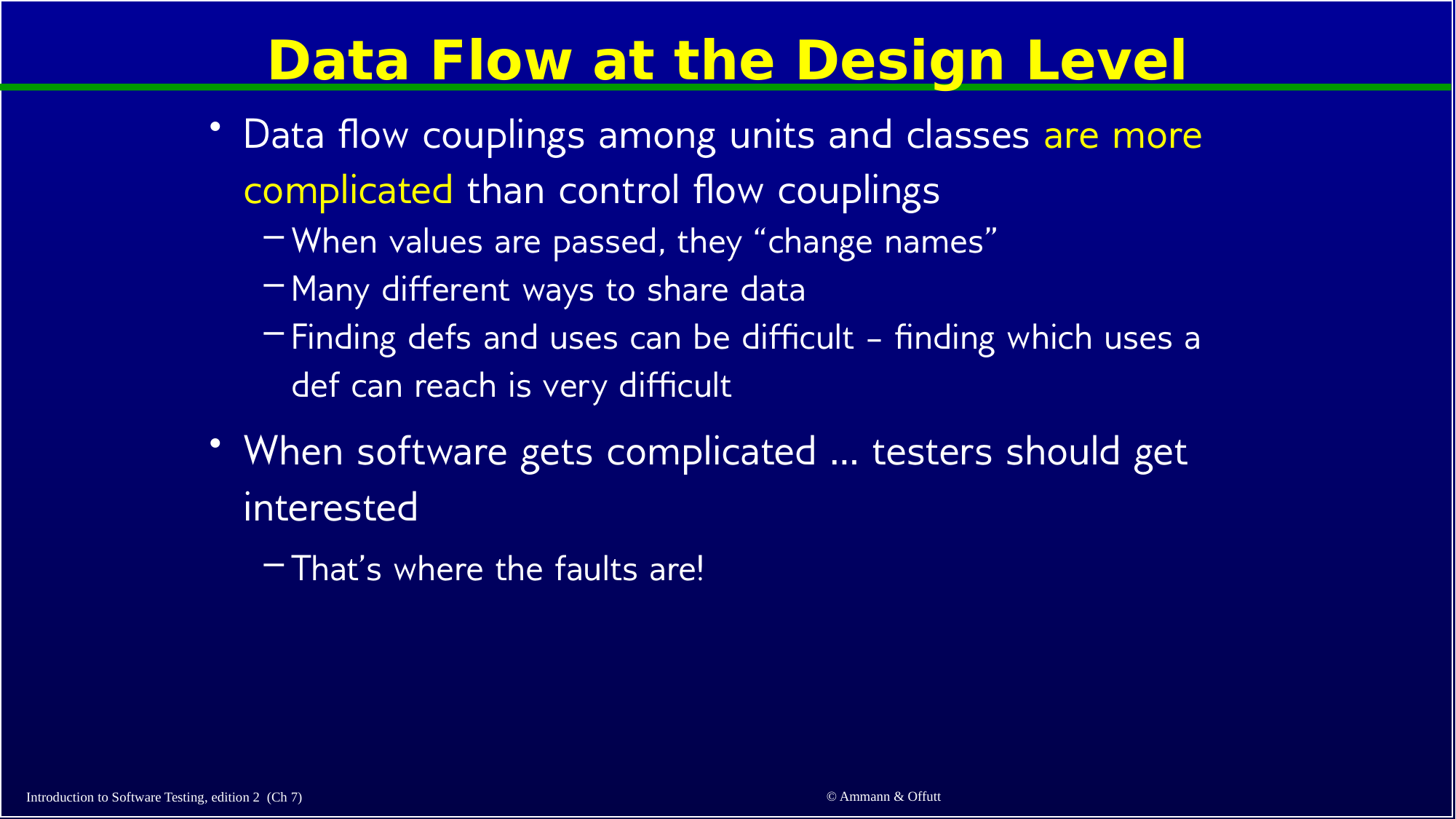

# Data Flow at the Design Level
Data flow couplings among units and classes are more complicated than control flow couplings
When values are passed, they “change names”
Many different ways to share data
Finding defs and uses can be difficult – finding which uses a def can reach is very difficult
When software gets complicated … testers should get interested
That’s where the faults are!
64
© Ammann & Offutt
Introduction to Software Testing, edition 2  (Ch 7)